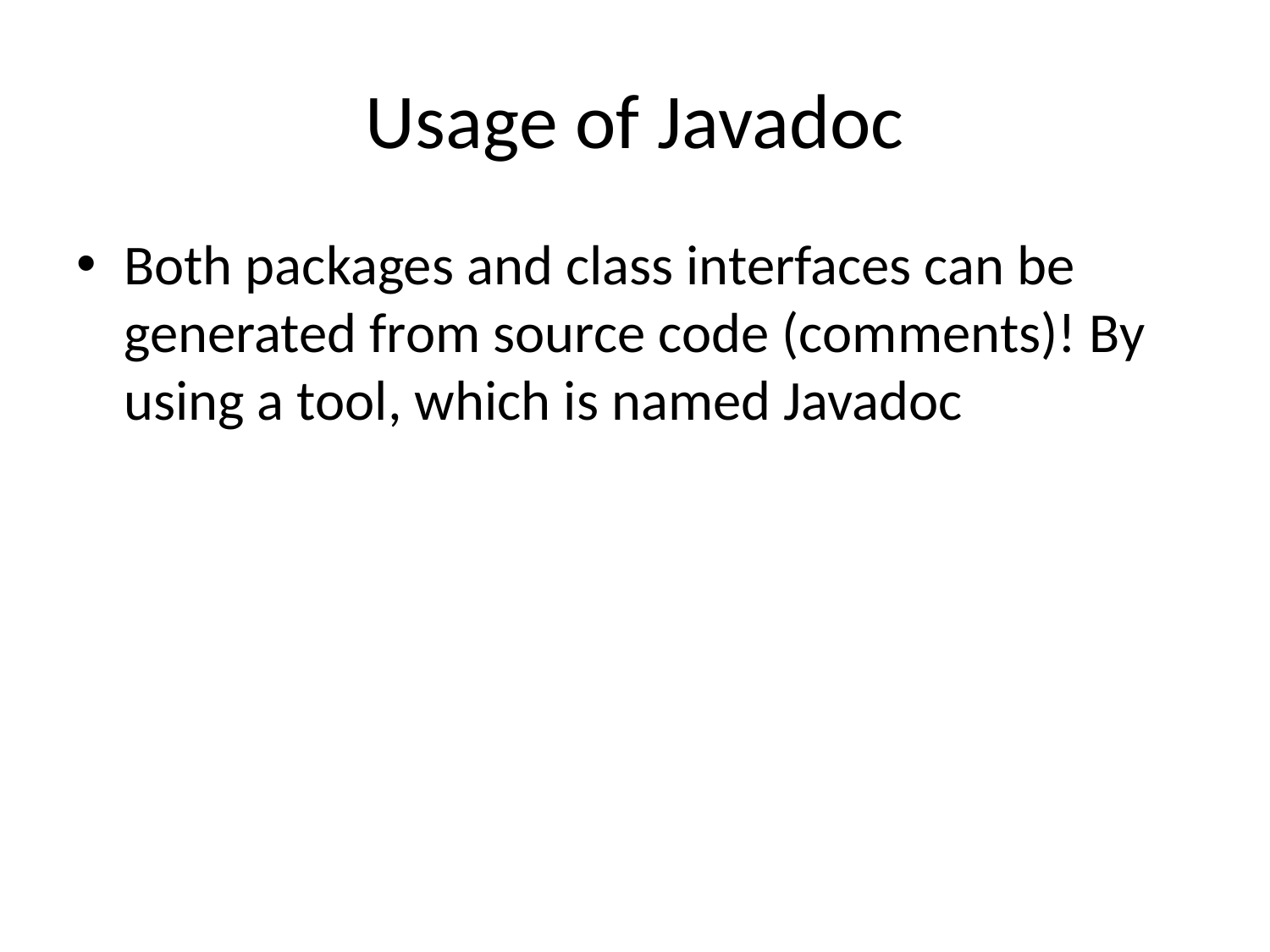

# Usage of Javadoc
Both packages and class interfaces can be generated from source code (comments)! By using a tool, which is named Javadoc